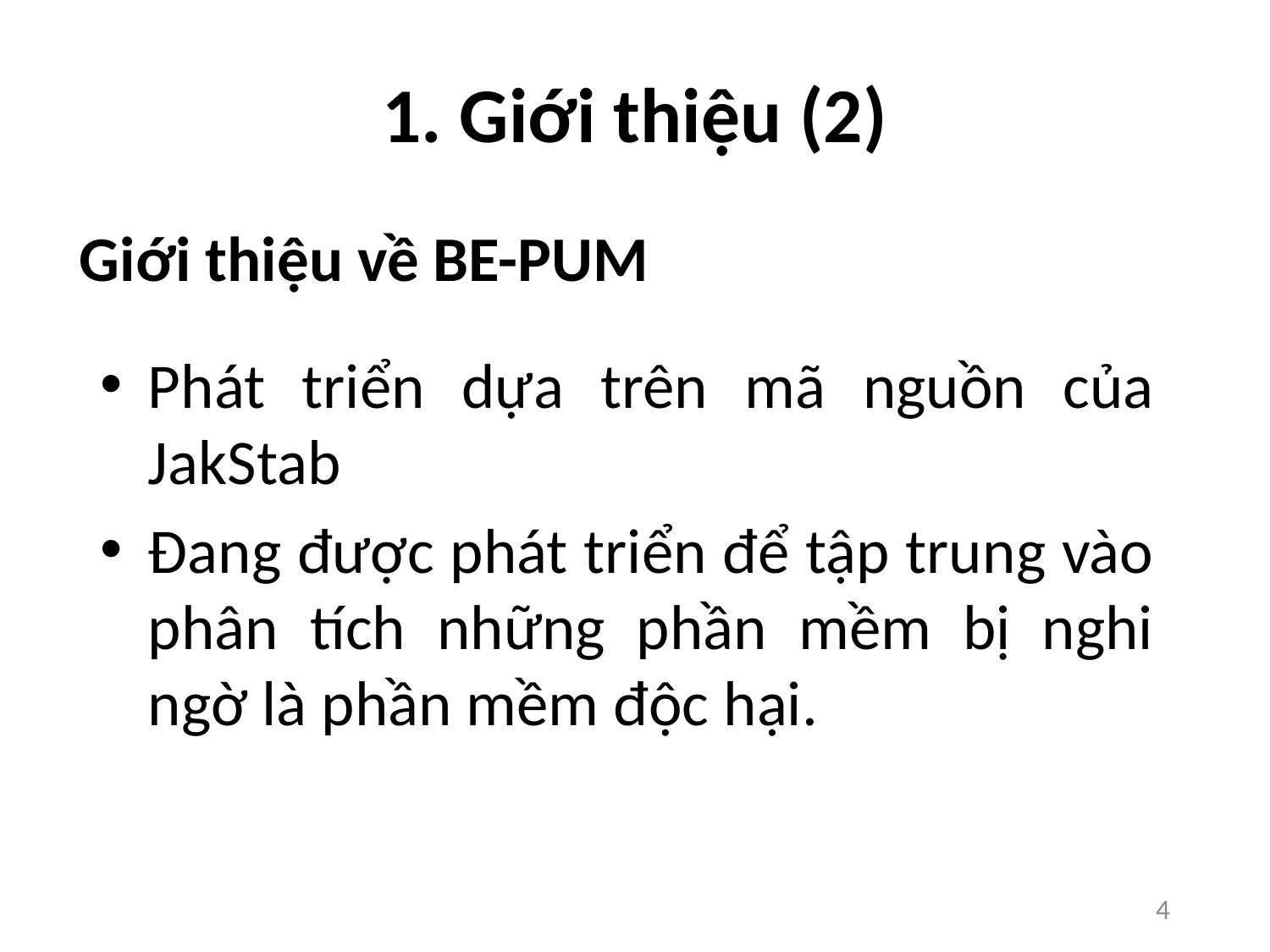

1. Giới thiệu (2)
Giới thiệu về BE-PUM
Phát triển dựa trên mã nguồn của JakStab
Đang được phát triển để tập trung vào phân tích những phần mềm bị nghi ngờ là phần mềm độc hại.
4